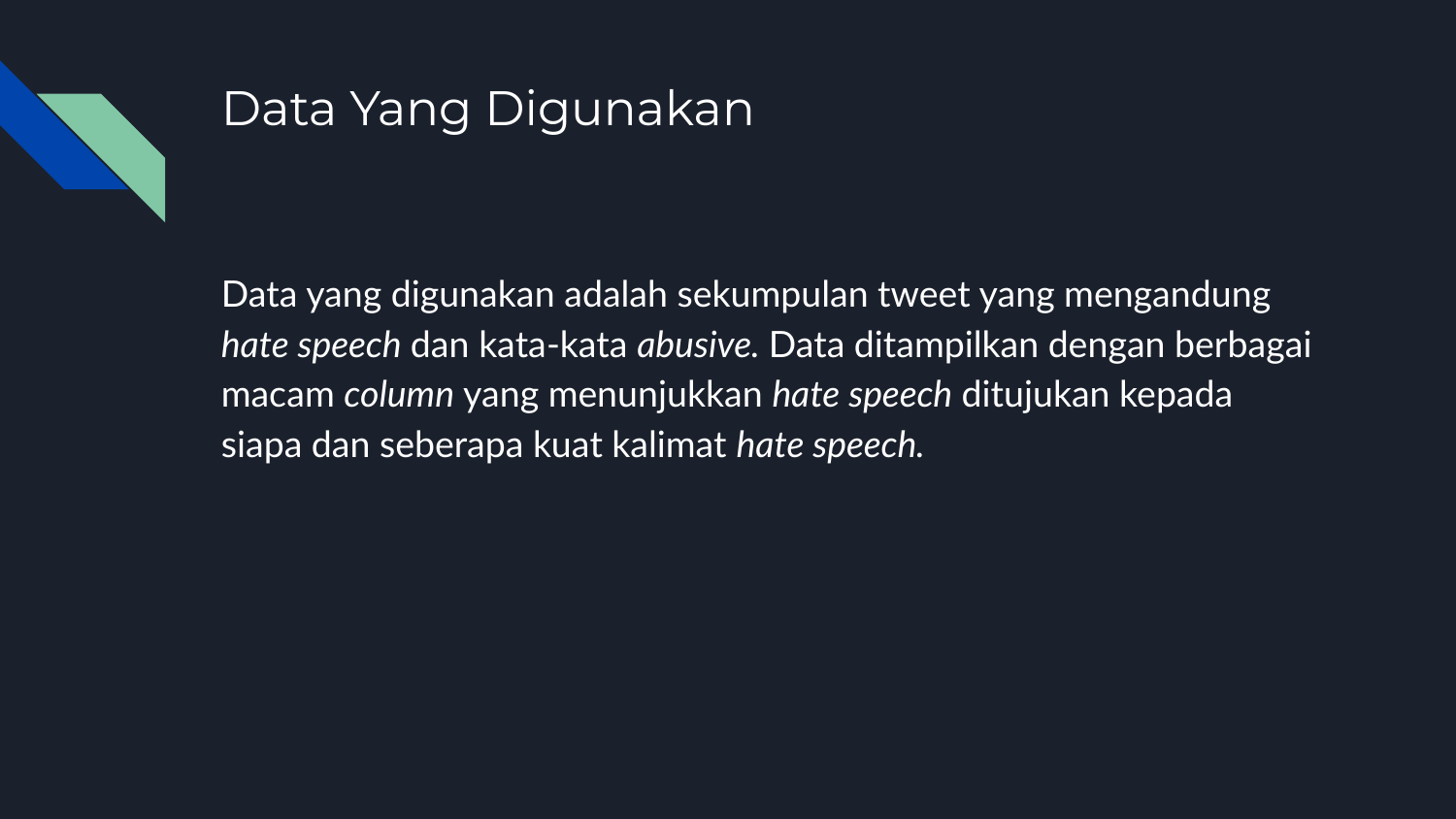

# Data Yang Digunakan
Data yang digunakan adalah sekumpulan tweet yang mengandung hate speech dan kata-kata abusive. Data ditampilkan dengan berbagai macam column yang menunjukkan hate speech ditujukan kepada siapa dan seberapa kuat kalimat hate speech.